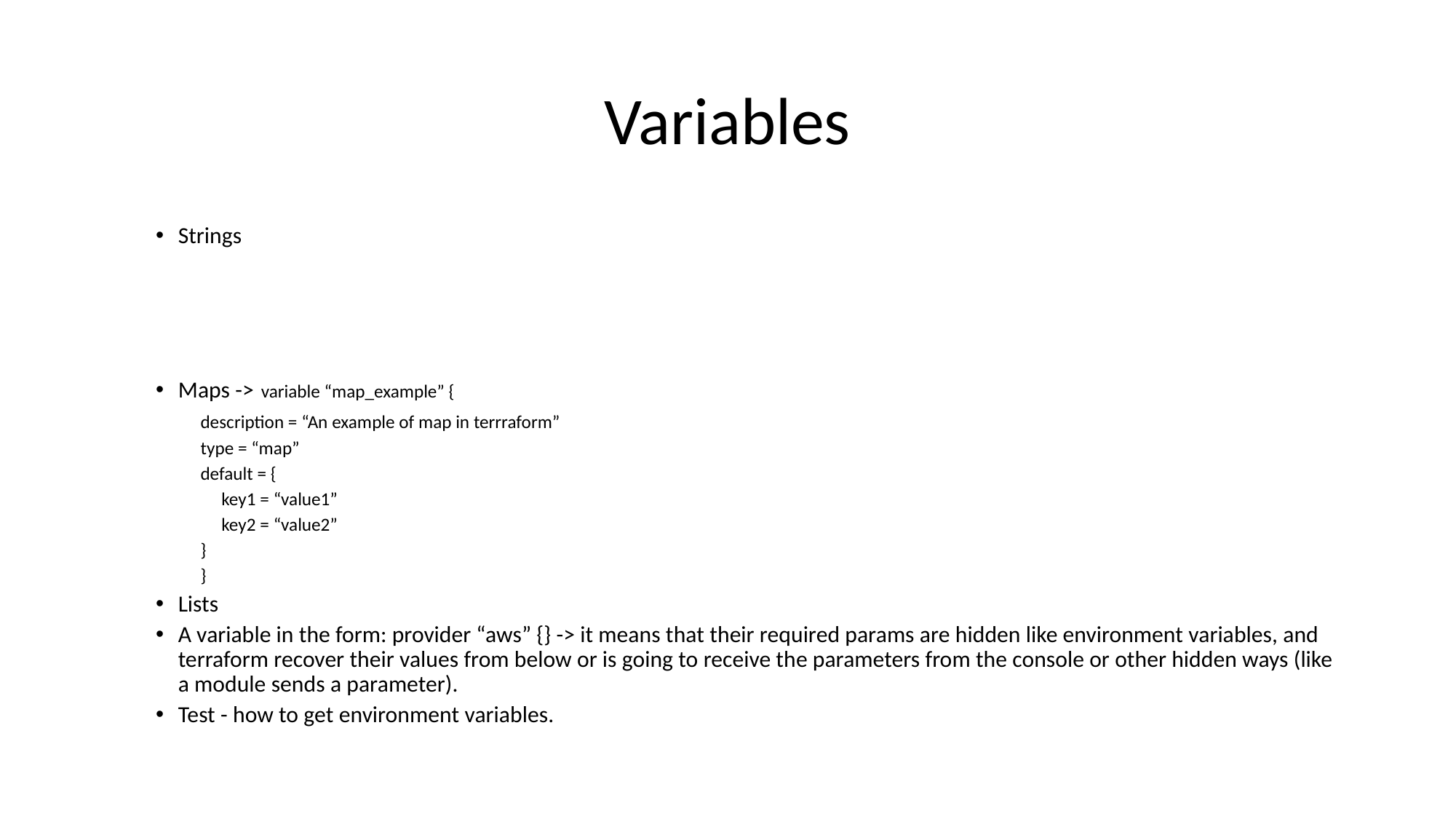

# Variables
Strings

Maps -> 	variable “map_example” {
		description = “An example of map in terrraform”
		type = “map”
		default = {
		     key1 = “value1”
		     key2 = “value2”
		}
	}
Lists
A variable in the form: provider “aws” {} -> it means that their required params are hidden like environment variables, and terraform recover their values from below or is going to receive the parameters from the console or other hidden ways (like a module sends a parameter).
Test - how to get environment variables.